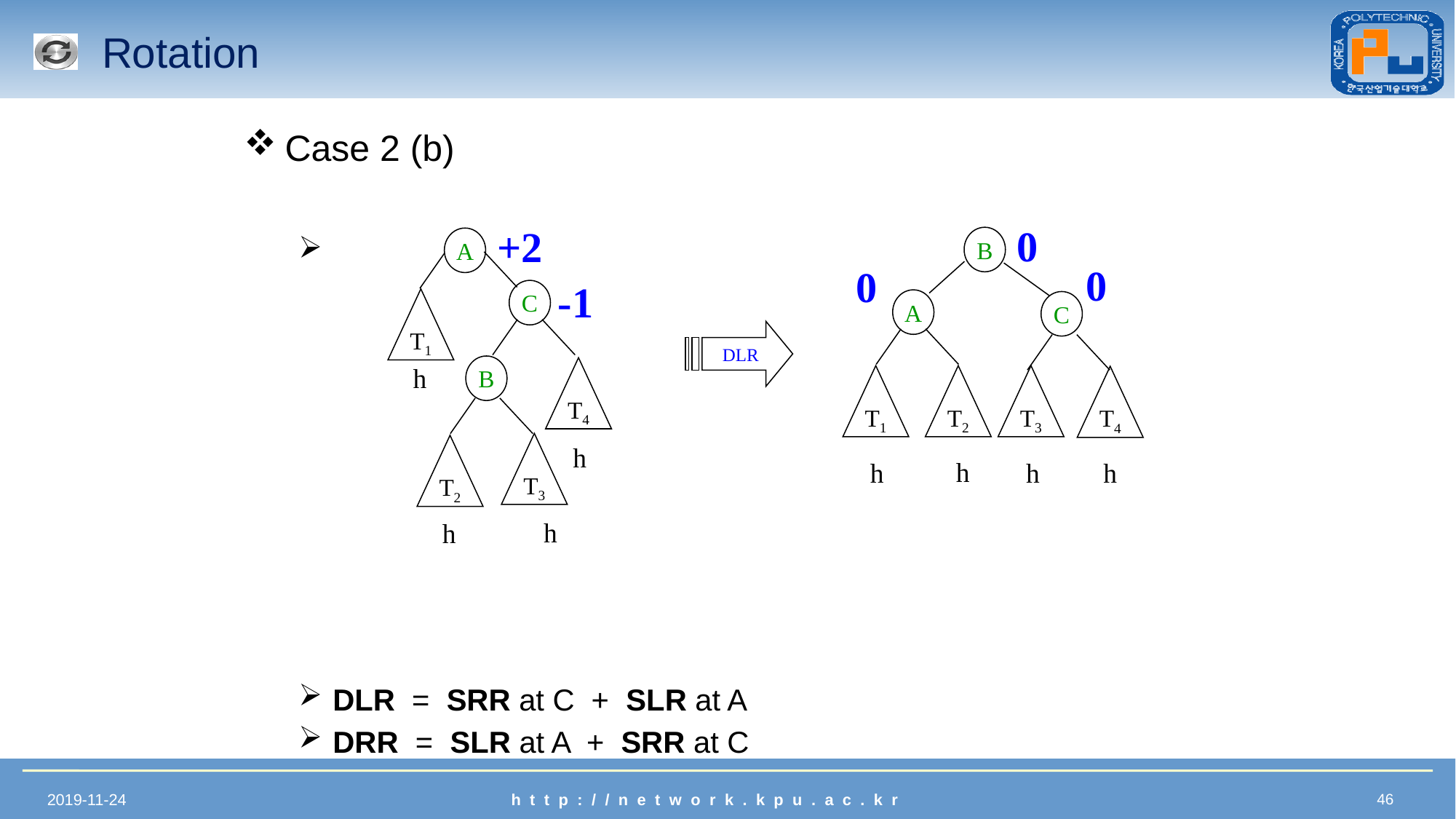

# Rotation
Case 2 (b)

DLR  =  SRR at C  +  SLR at A
DRR  =  SLR at A  +  SRR at C
0
+2
B
A

0
0

-1
C
T1
A
C

DLR

h
B
T4
T1
T2
T3
T4

T3
h
T2
h
h
h
h
h
h